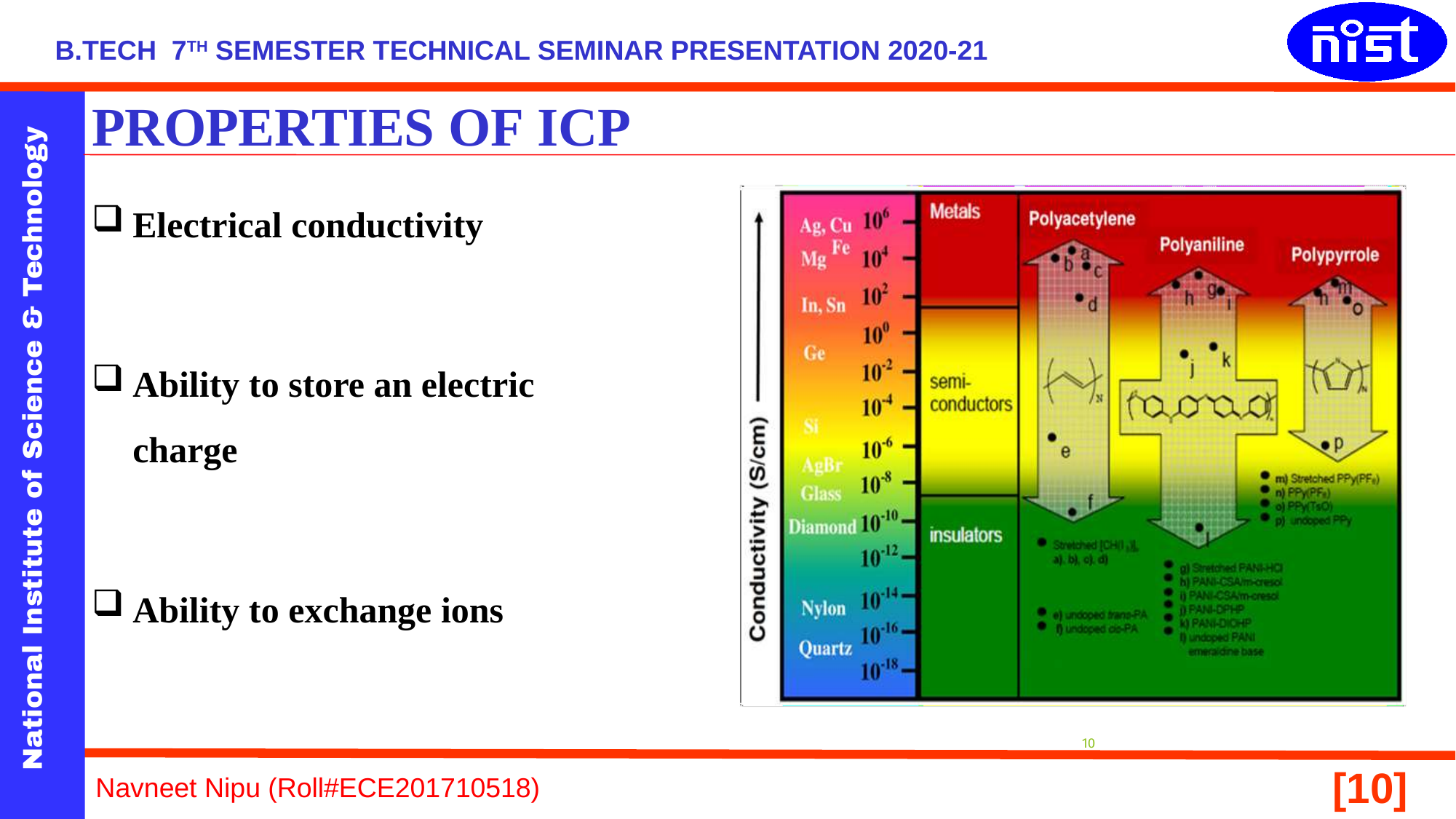

# PROPERTIES OF ICP
Electrical conductivity

Ability to store an electric charge

Ability to exchange ions

10